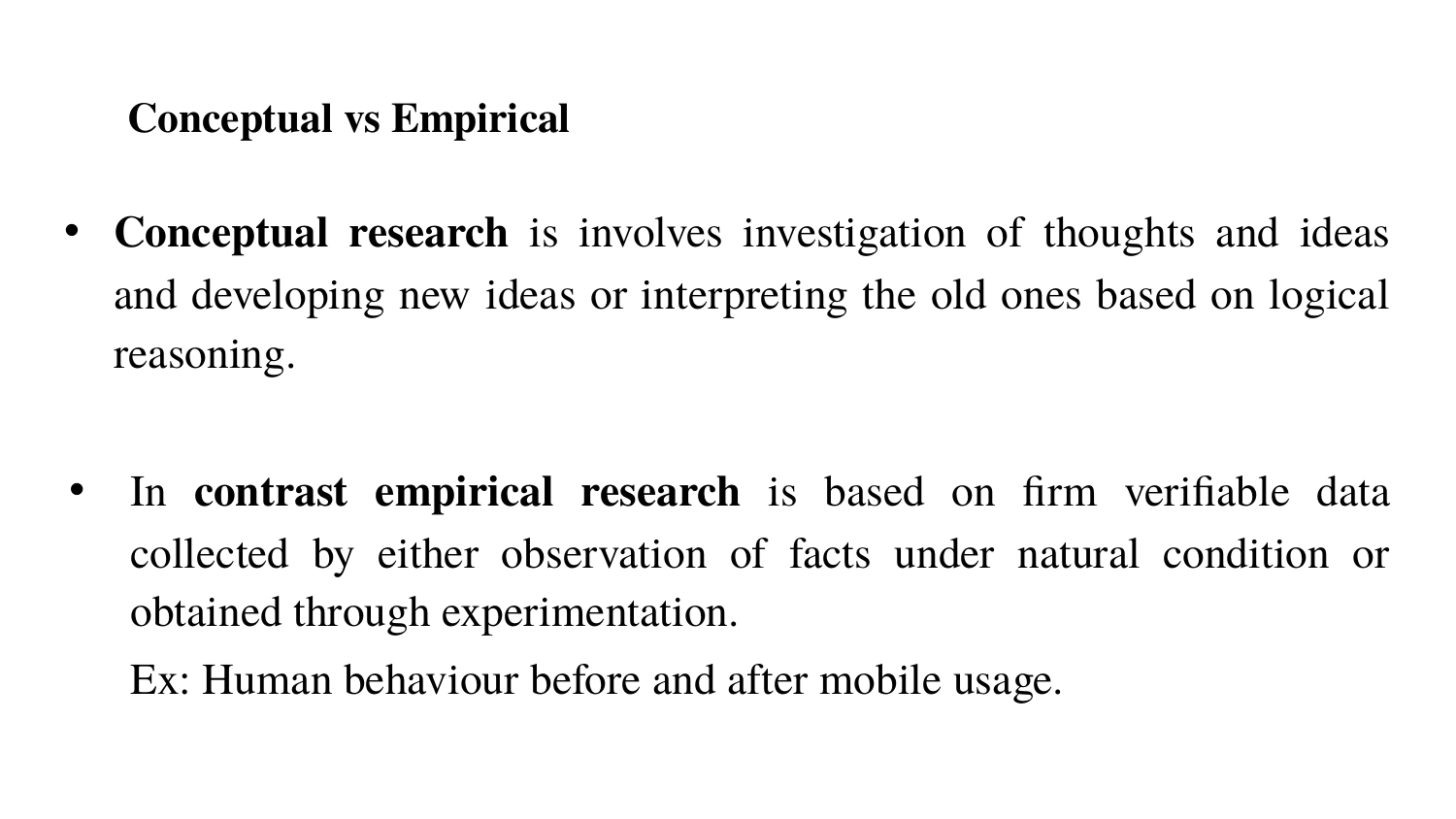

# Conceptual vs Empirical
Conceptual research is involves investigation of thoughts and ideas and developing new ideas or interpreting the old ones based on logical reasoning.

In contrast empirical research is based on firm verifiable data collected by either observation of facts under natural condition or obtained through experimentation.
Ex: Human behaviour before and after mobile usage.